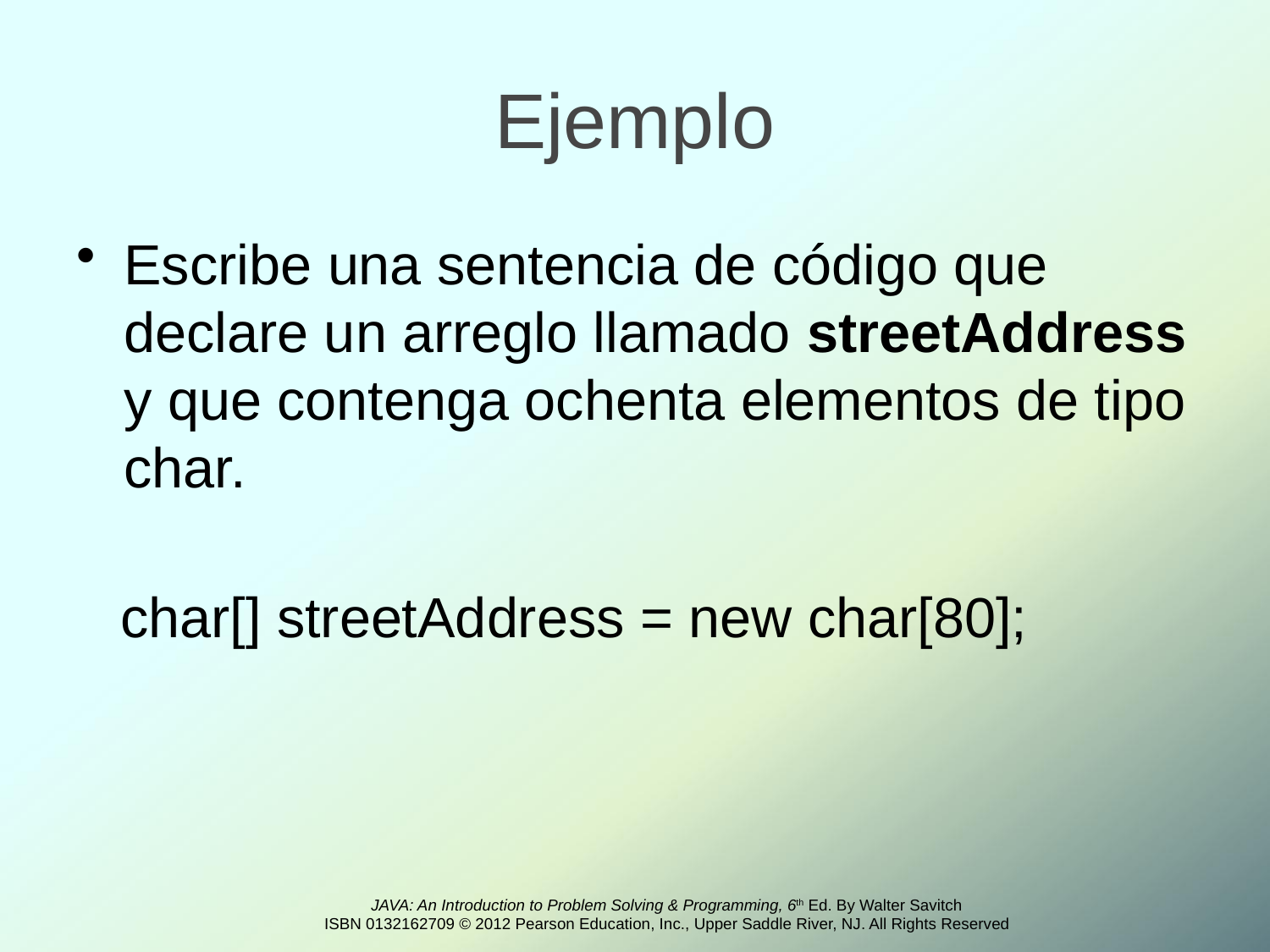

# Ejemplo
Escribe una sentencia de código que declare un arreglo llamado streetAddress y que contenga ochenta elementos de tipo char.
char[] streetAddress = new char[80];